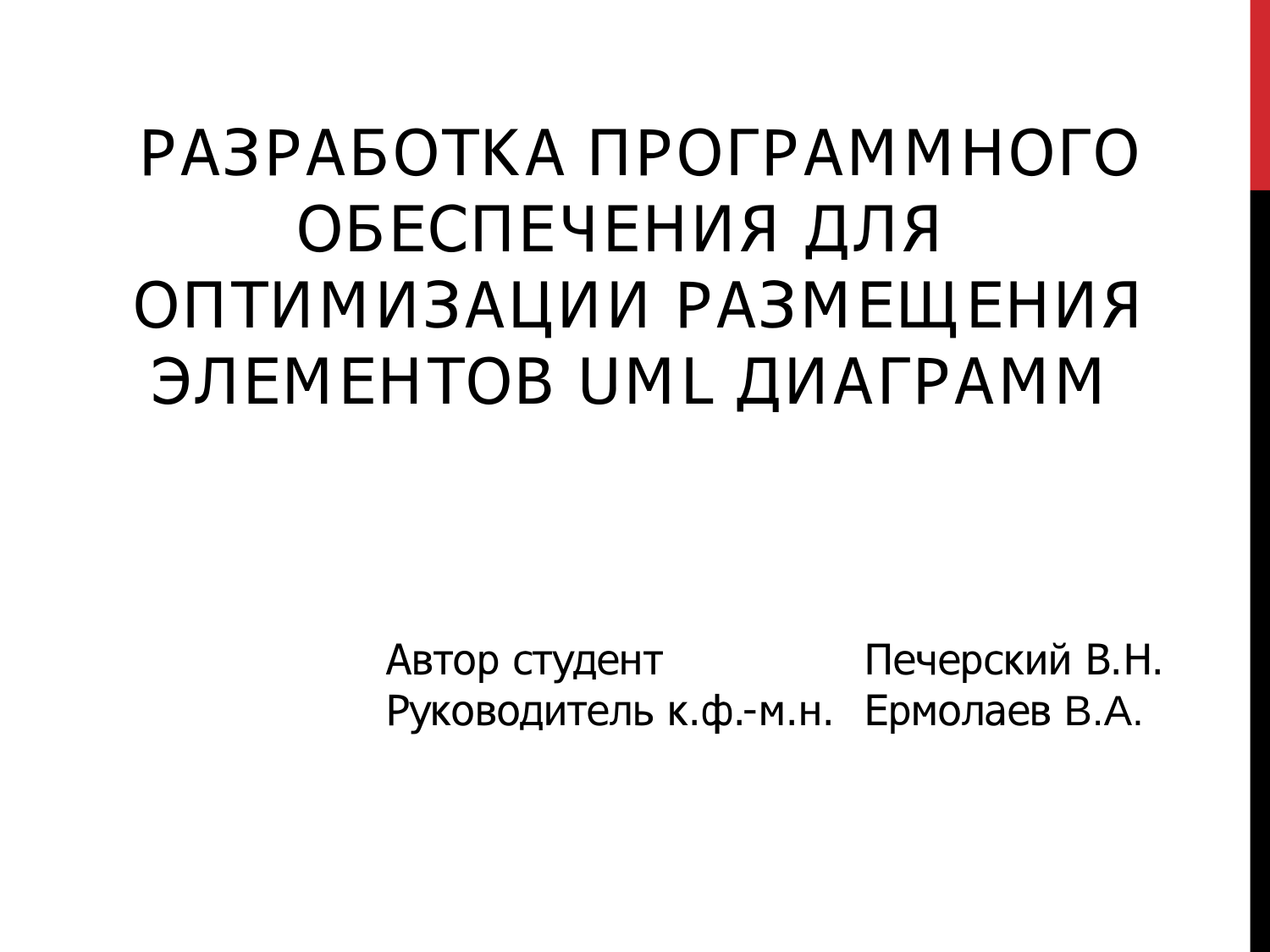

РАЗРАБОТКА ПРОГРАММНОГО ОБЕСПЕЧЕНИЯ ДЛЯ
ОПТИМИЗАЦИИ РАЗМЕЩЕНИЯ ЭЛЕМЕНТОВ UML ДИАГРАММ
  Автор студент
  Руководитель к.ф.-м.н.
Печерский В.Н.
Ермолаев В.А.